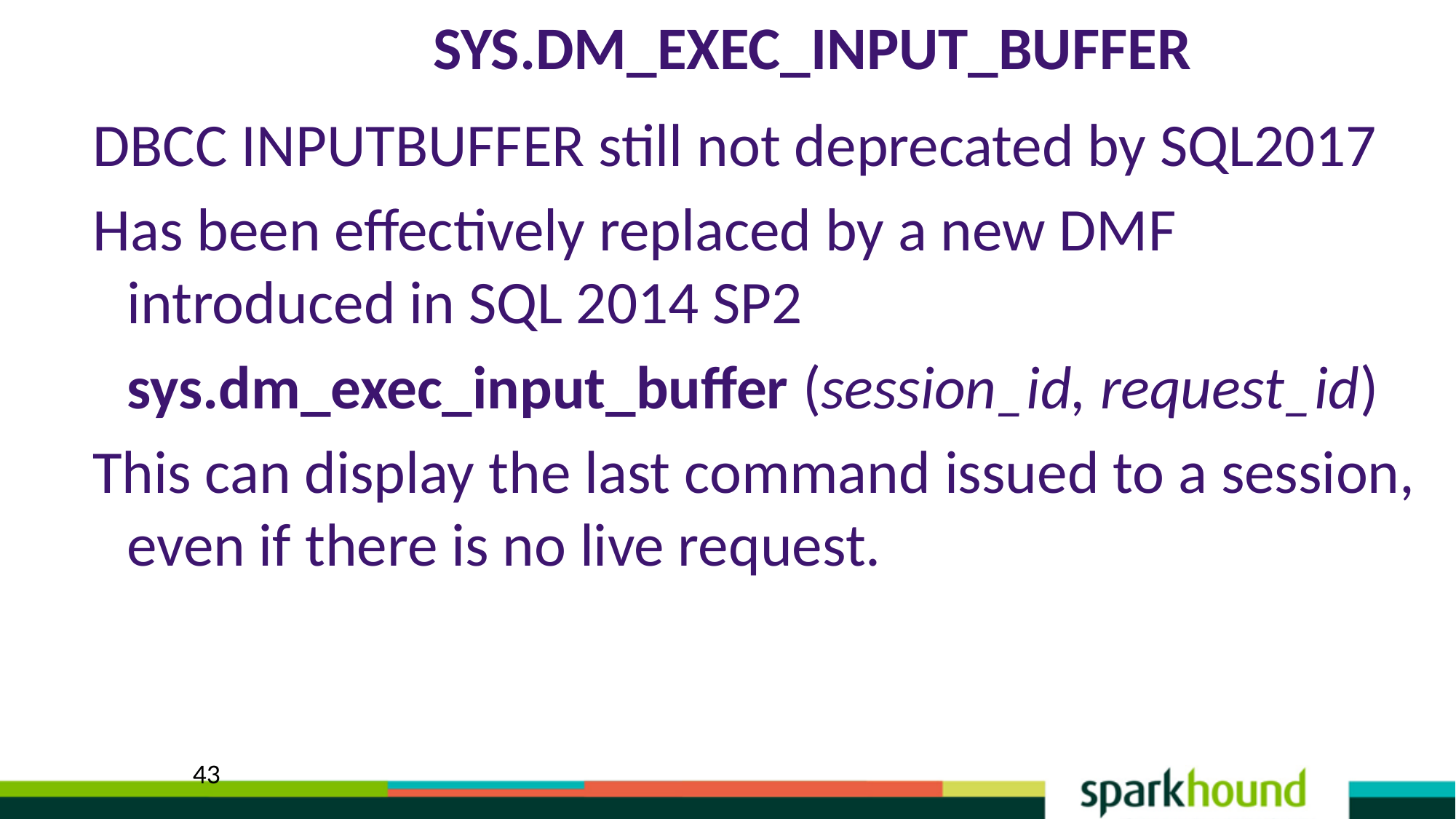

# sys.dm_exec_input_buffer
DBCC INPUTBUFFER still not deprecated by SQL2017
Has been effectively replaced by a new DMF introduced in SQL 2014 SP2
	sys.dm_exec_input_buffer (session_id, request_id)
This can display the last command issued to a session, even if there is no live request.

43